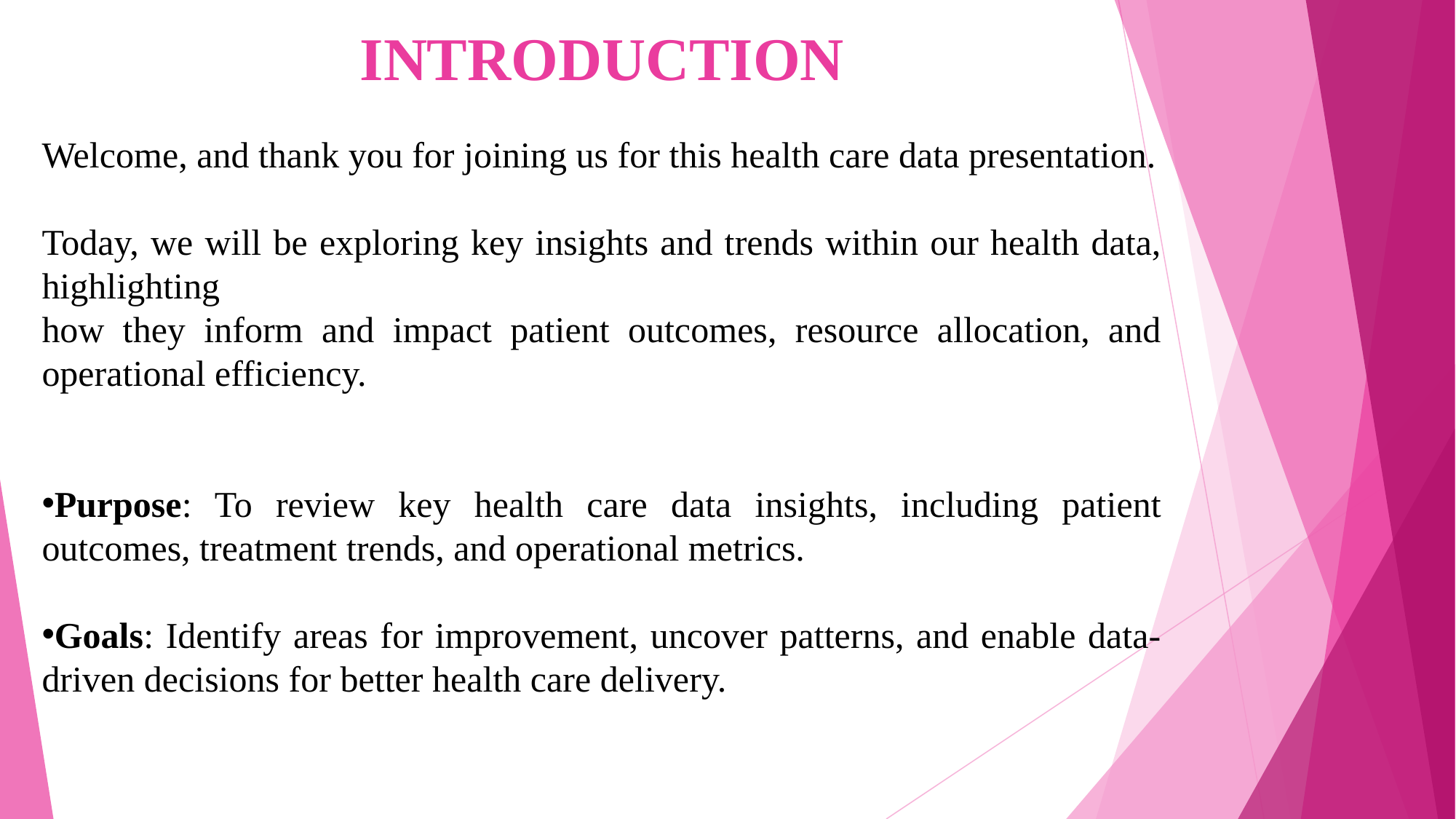

# INTRODUCTION
Welcome, and thank you for joining us for this health care data presentation.

Today, we will be exploring key insights and trends within our health data, highlighting
how they inform and impact patient outcomes, resource allocation, and operational efficiency.

Purpose: To review key health care data insights, including patient outcomes, treatment trends, and operational metrics.

Goals: Identify areas for improvement, uncover patterns, and enable data-driven decisions for better health care delivery.